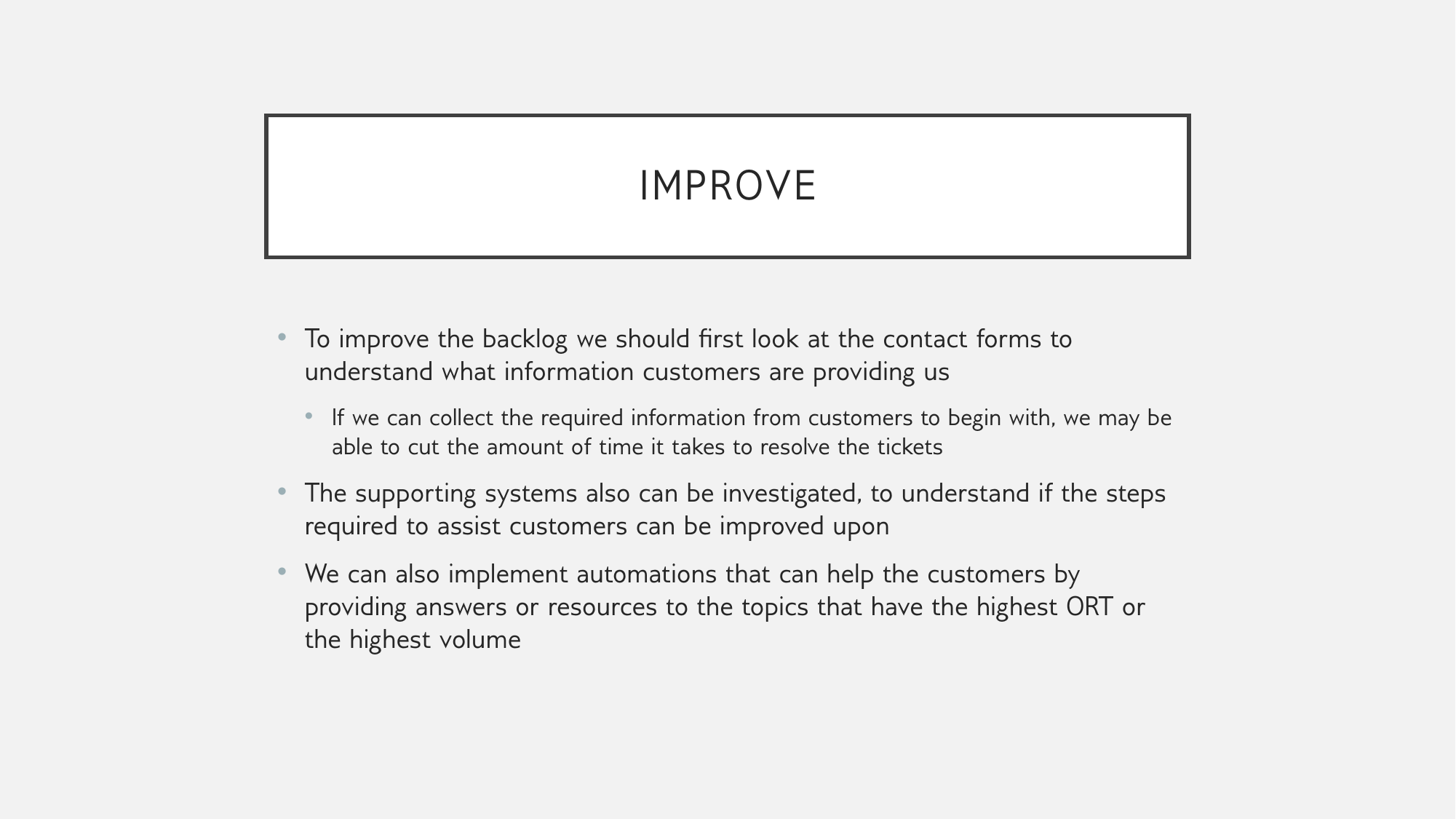

# improve
To improve the backlog we should first look at the contact forms to understand what information customers are providing us
If we can collect the required information from customers to begin with, we may be able to cut the amount of time it takes to resolve the tickets
The supporting systems also can be investigated, to understand if the steps required to assist customers can be improved upon
We can also implement automations that can help the customers by providing answers or resources to the topics that have the highest ORT or the highest volume